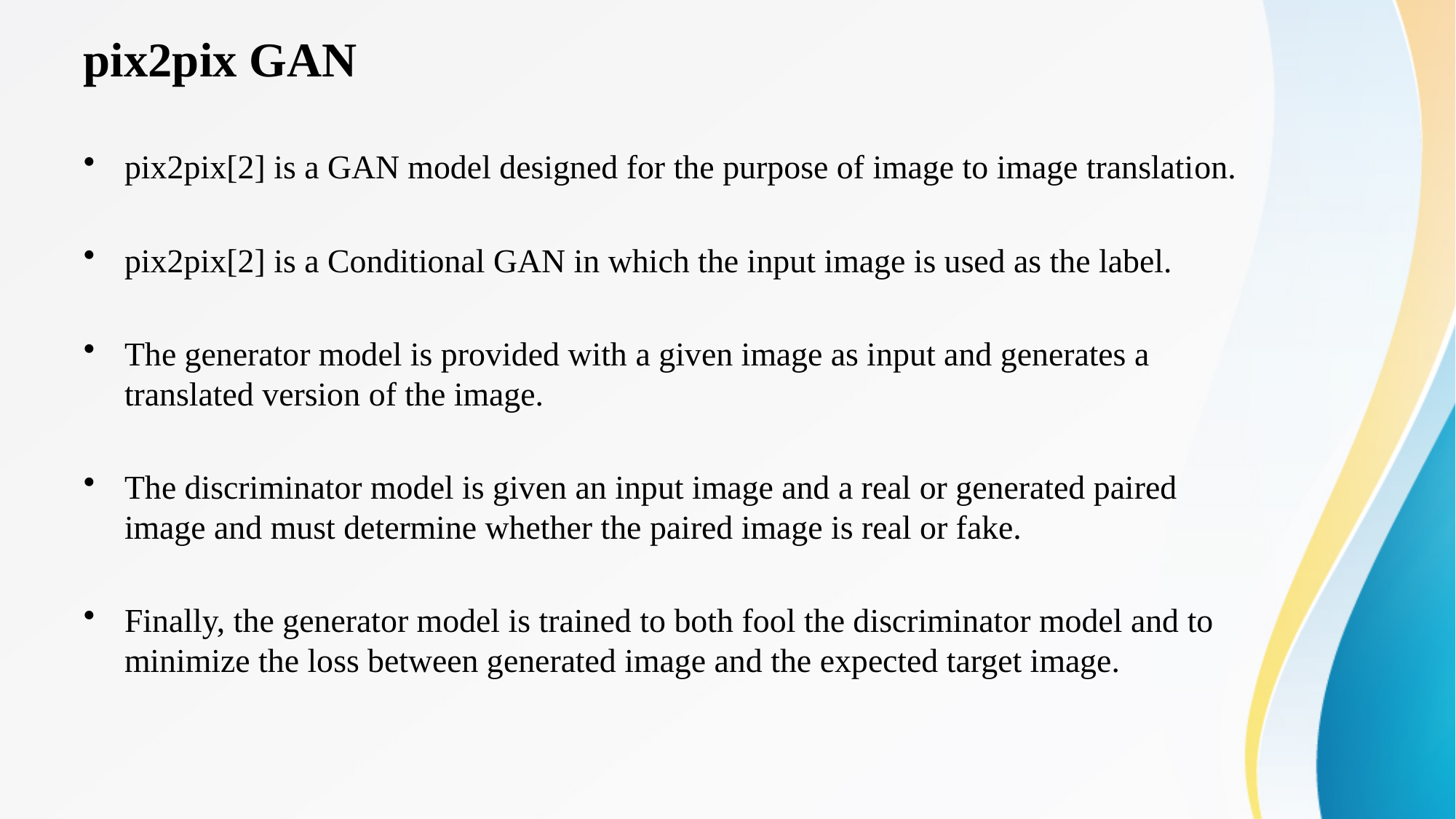

# pix2pix GAN
pix2pix[2] is a GAN model designed for the purpose of image to image translation.

pix2pix[2] is a Conditional GAN in which the input image is used as the label.

The generator model is provided with a given image as input and generates a translated version of the image.

The discriminator model is given an input image and a real or generated paired image and must determine whether the paired image is real or fake.

Finally, the generator model is trained to both fool the discriminator model and to minimize the loss between generated image and the expected target image.